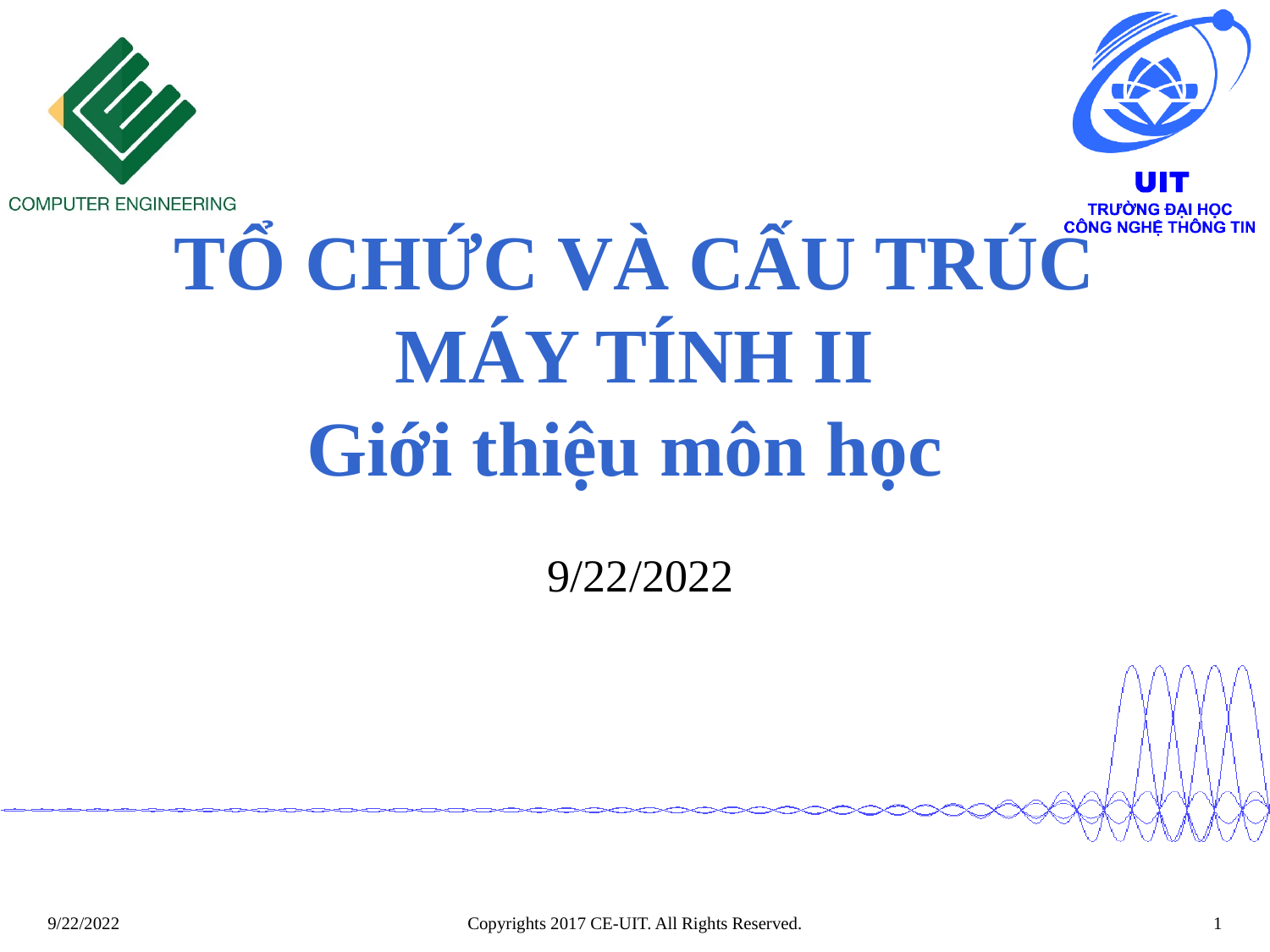

# TỔ CHỨC VÀ CẤU TRÚC MÁY TÍNH II Giới thiệu môn học
 9/22/2022
Copyrights 2017 CE-UIT. All Rights Reserved.
1
9/22/2022